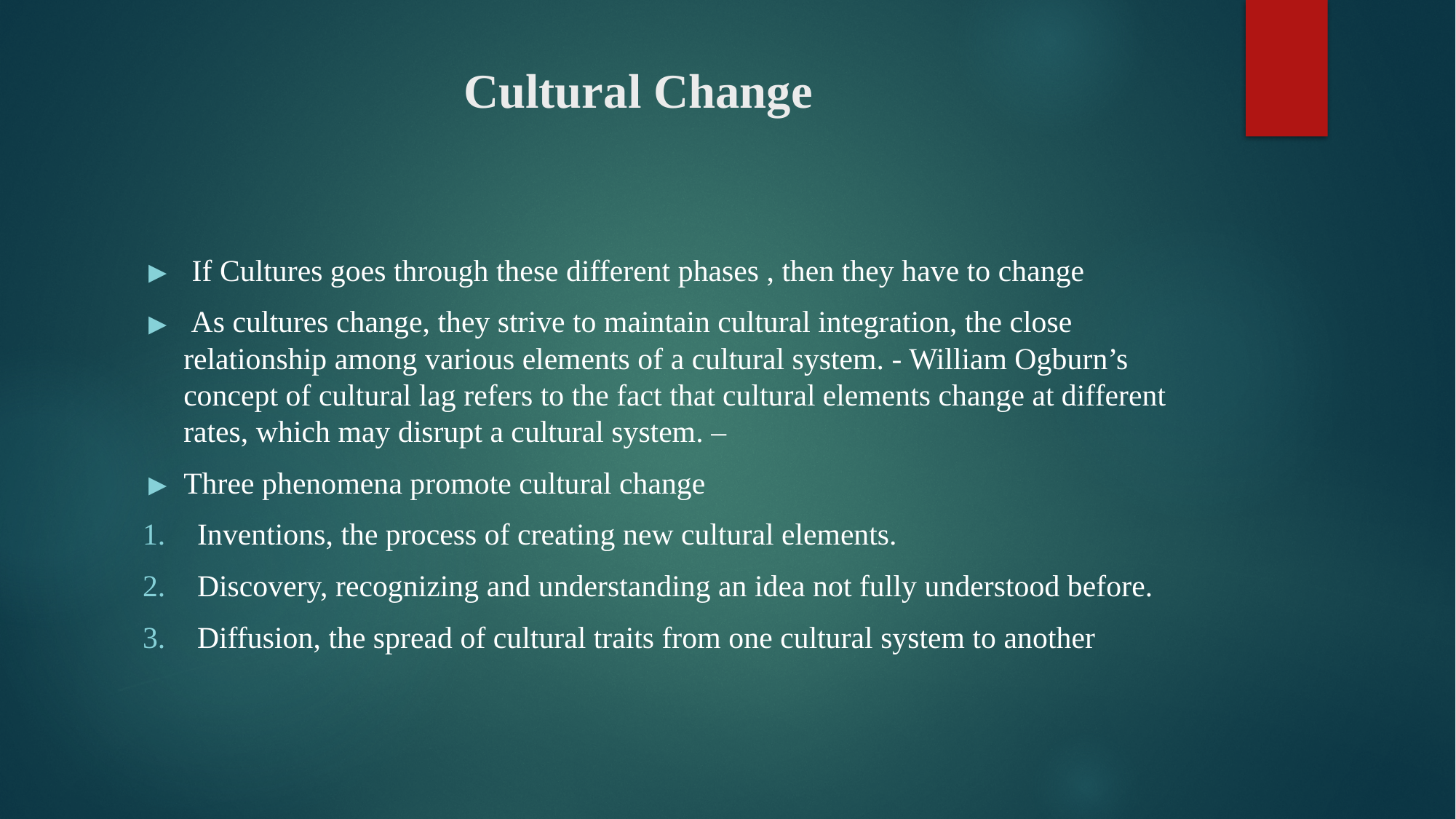

# Cultural Change
 If Cultures goes through these different phases , then they have to change
 As cultures change, they strive to maintain cultural integration, the close relationship among various elements of a cultural system. - William Ogburn’s concept of cultural lag refers to the fact that cultural elements change at different rates, which may disrupt a cultural system. –
Three phenomena promote cultural change
Inventions, the process of creating new cultural elements.
Discovery, recognizing and understanding an idea not fully understood before.
Diffusion, the spread of cultural traits from one cultural system to another